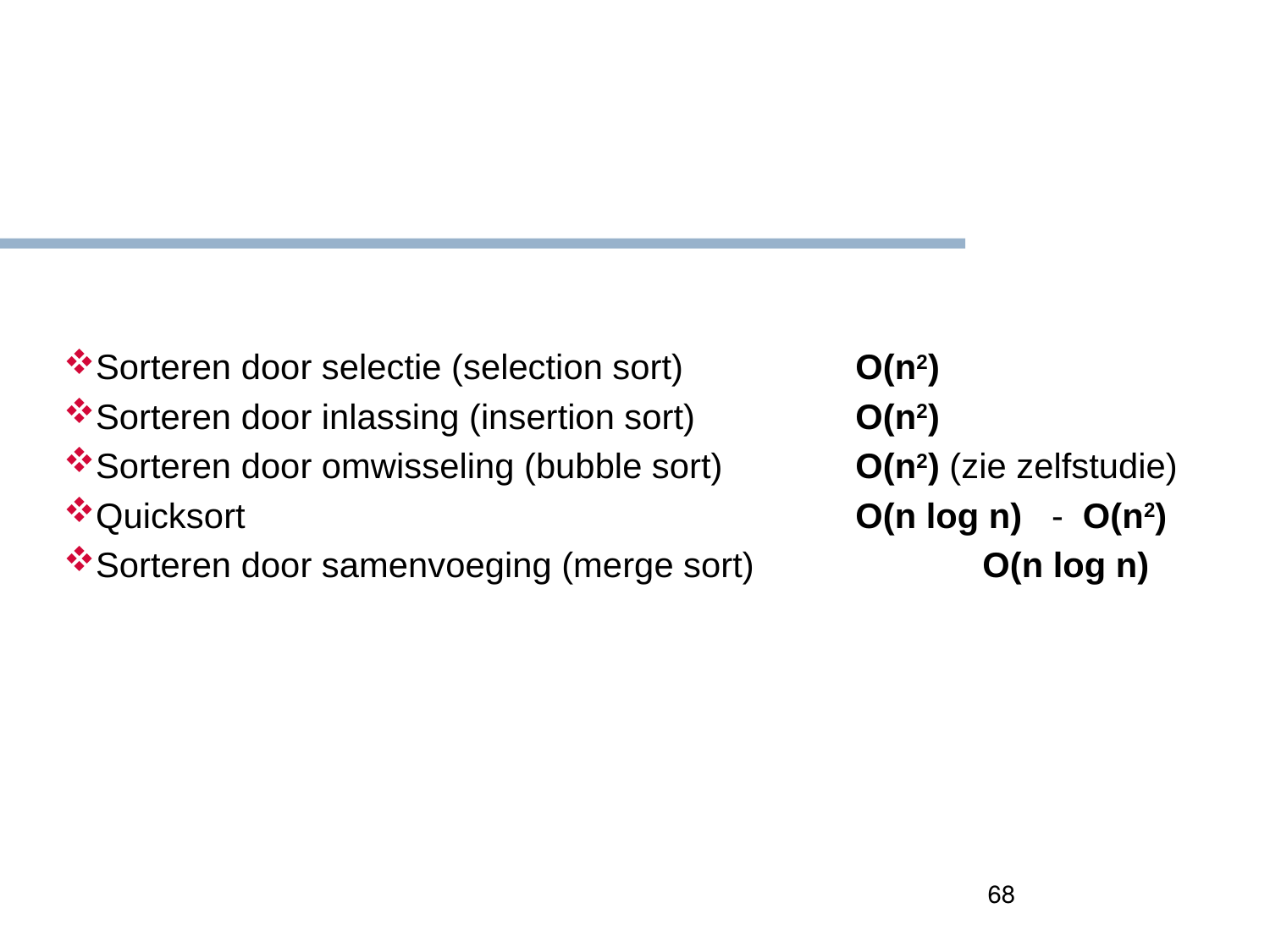

Sorteren door selectie (selection sort)		O(n2)
Sorteren door inlassing (insertion sort)		O(n2)
Sorteren door omwisseling (bubble sort)		O(n2) (zie zelfstudie)
Quicksort					O(n log n)   -  O(n2)
Sorteren door samenvoeging (merge sort)		O(n log n)

68